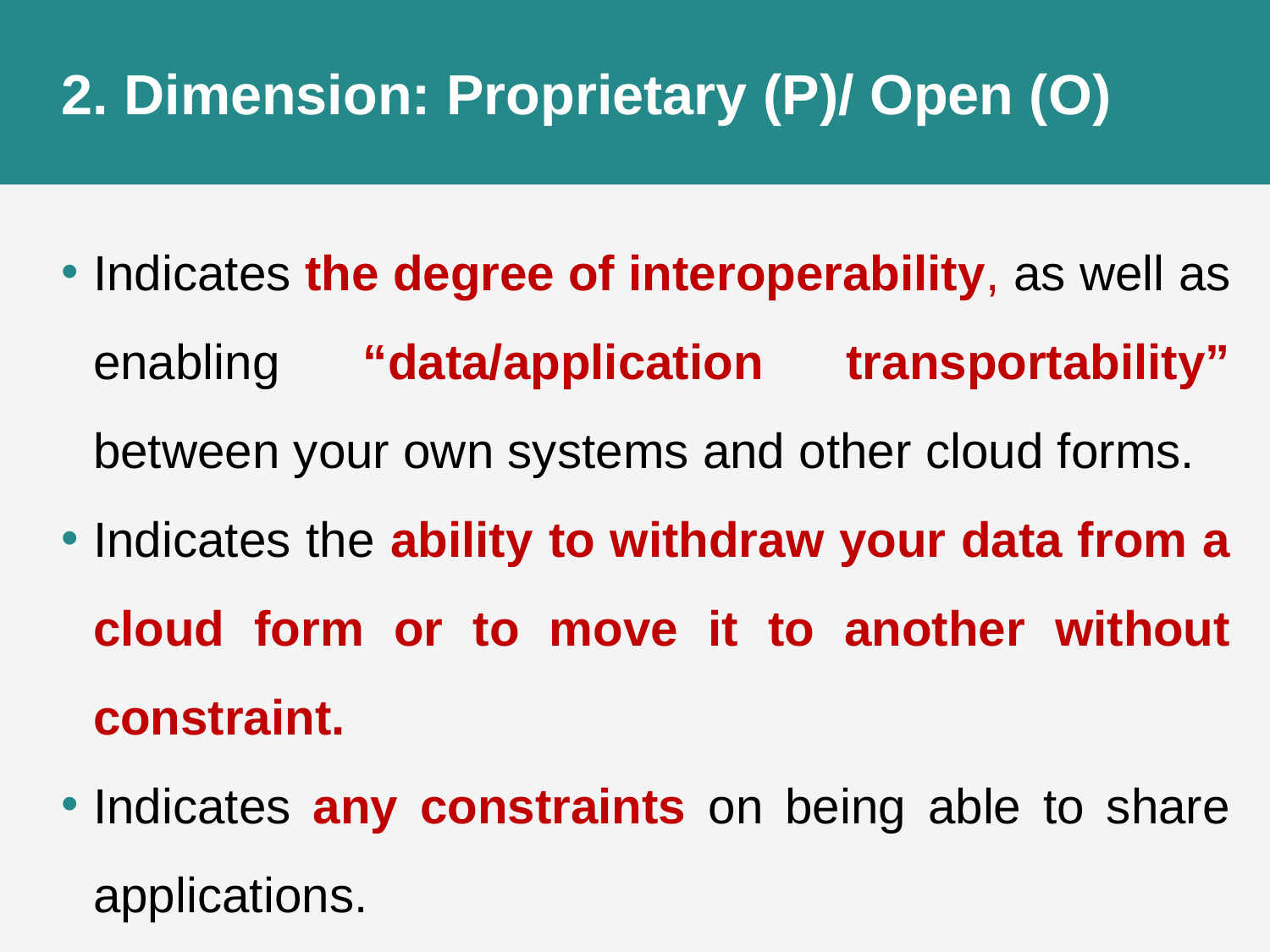

# 2. Dimension: Proprietary (P)/ Open (O)
Indicates the degree of interoperability, as well as enabling “data/application transportability” between your own systems and other cloud forms.
Indicates the ability to withdraw your data from a cloud form or to move it to another without constraint.
Indicates any constraints on being able to share applications.